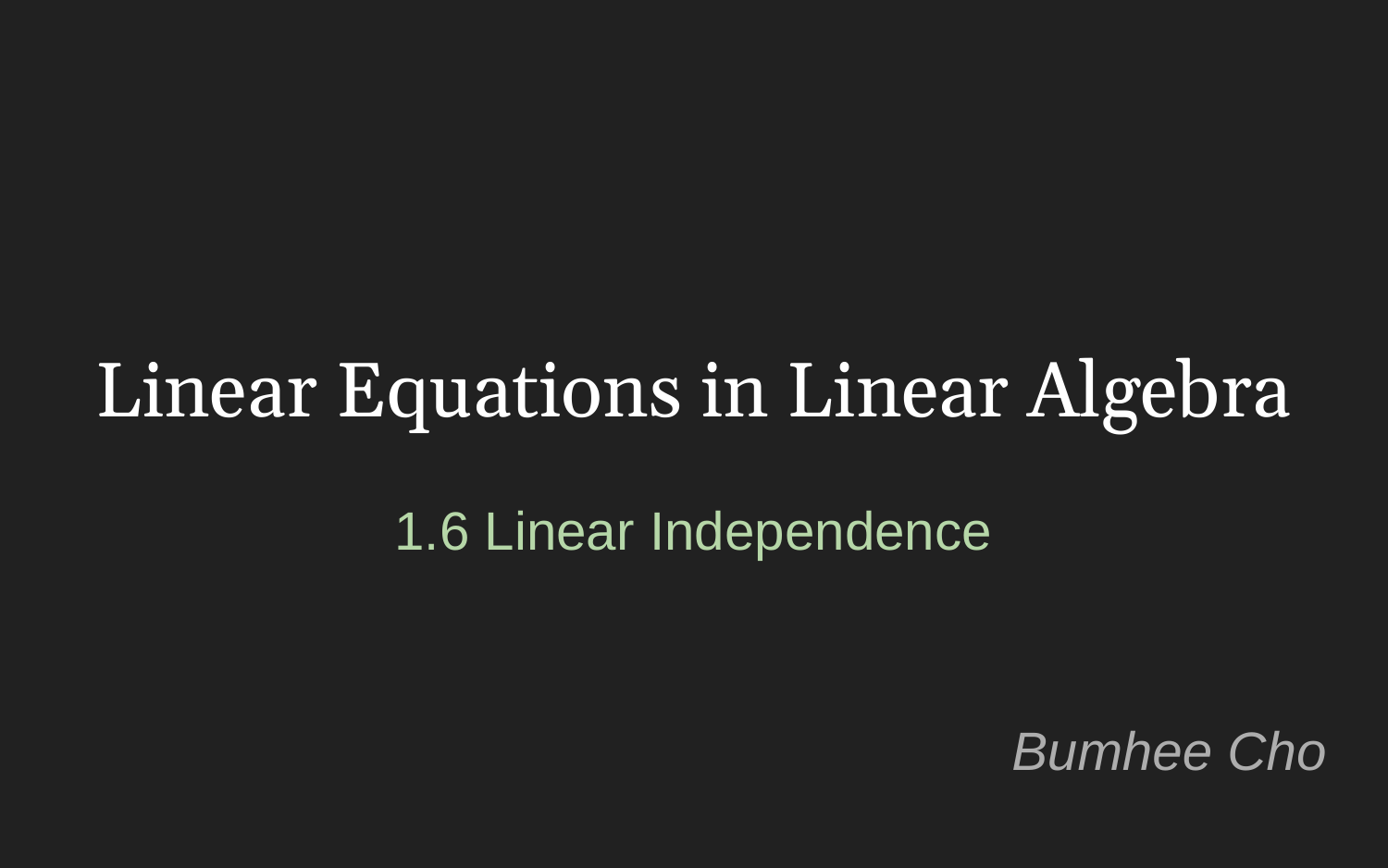

Linear Equations in Linear Algebra
1.6 Linear Independence
Bumhee Cho